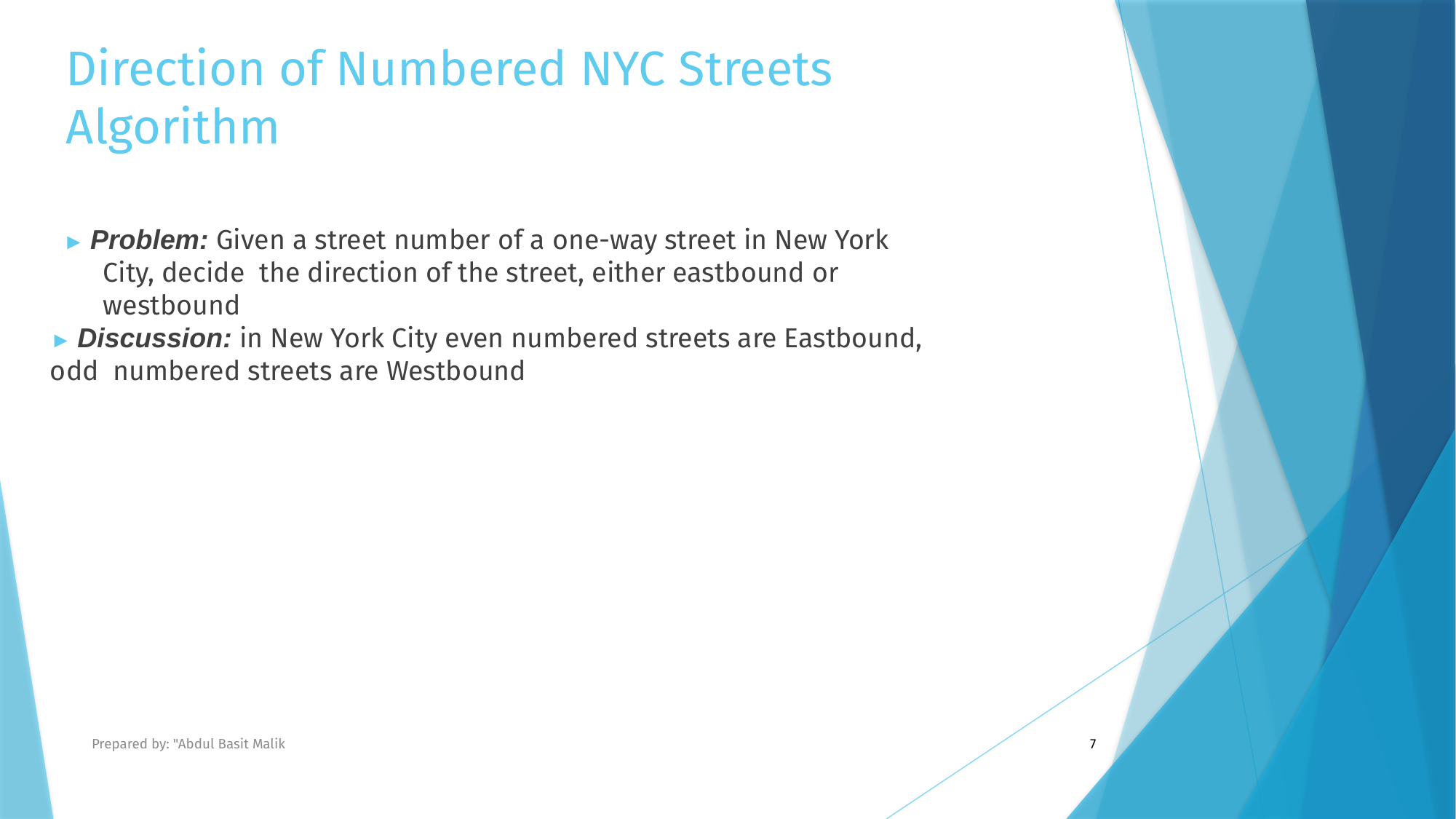

Direction of Numbered NYC Streets
Algorithm

► Problem: Given a street number of a one-way street in New York City, decide  the direction of the street, either eastbound or westbound
► Discussion: in New York City even numbered streets are Eastbound, odd  numbered streets are Westbound
Prepared by: "Abdul Basit Malik
7